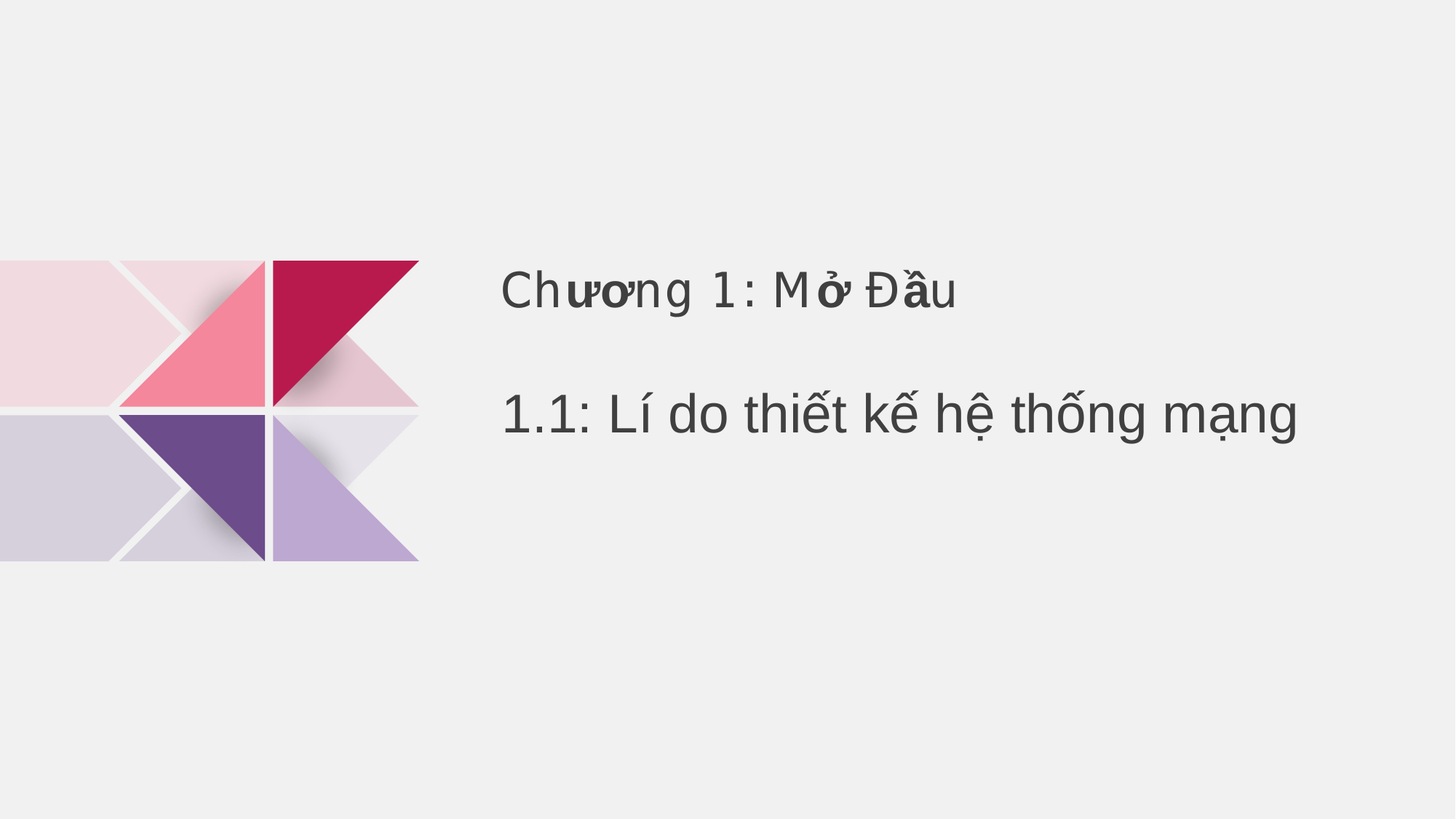

Chương 1: Mở Đầu
1.1: Lí do thiết kế hệ thống mạng